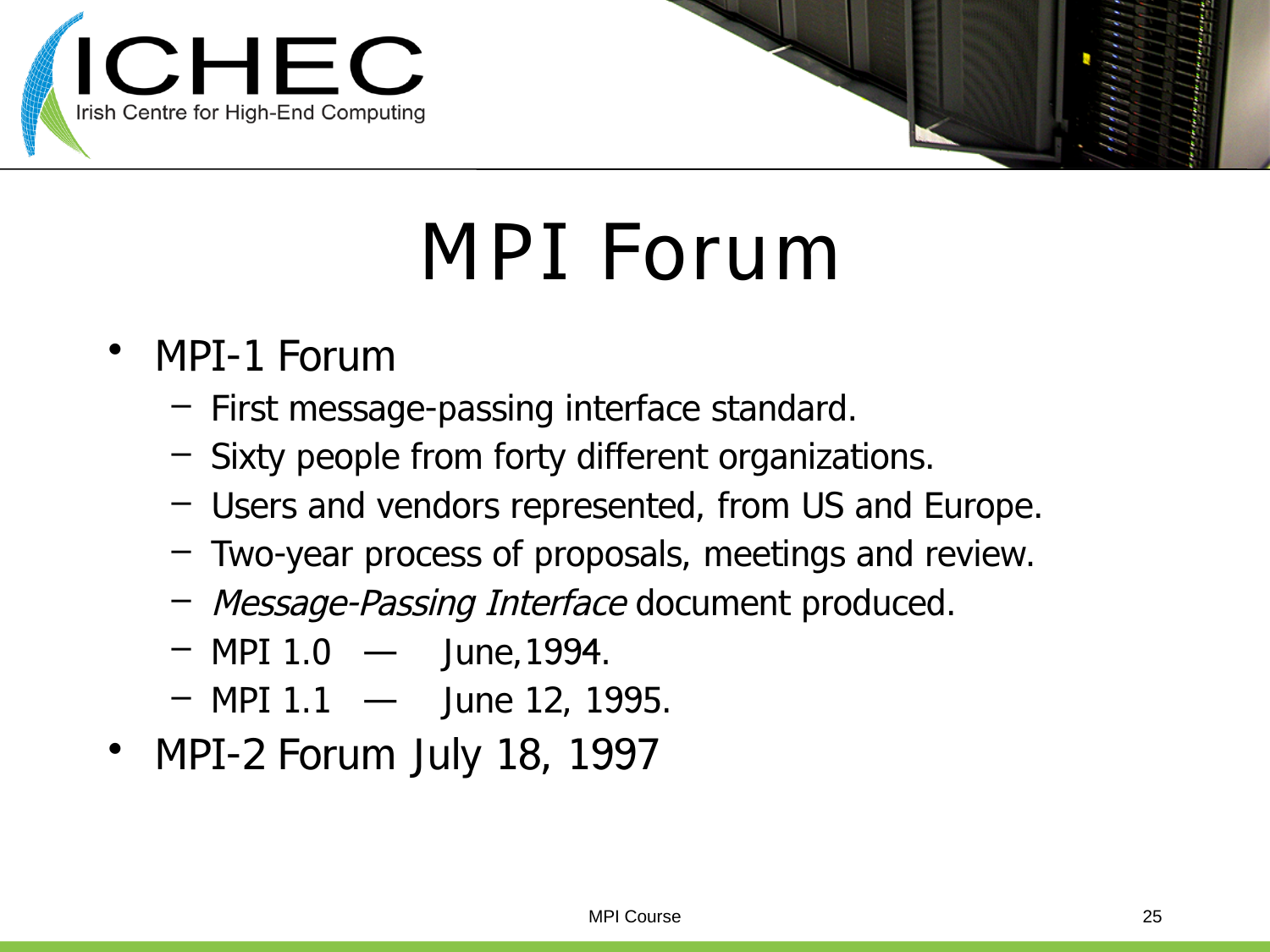

# MPI Forum
MPI-1 Forum
First message-passing interface standard.
Sixty people from forty different organizations.
Users and vendors represented, from US and Europe.
Two-year process of proposals, meetings and review.
Message-Passing Interface document produced.
MPI 1.0   —    June,1994.
MPI 1.1   —    June 12, 1995.
MPI-2 Forum July 18, 1997
MPI Course
25